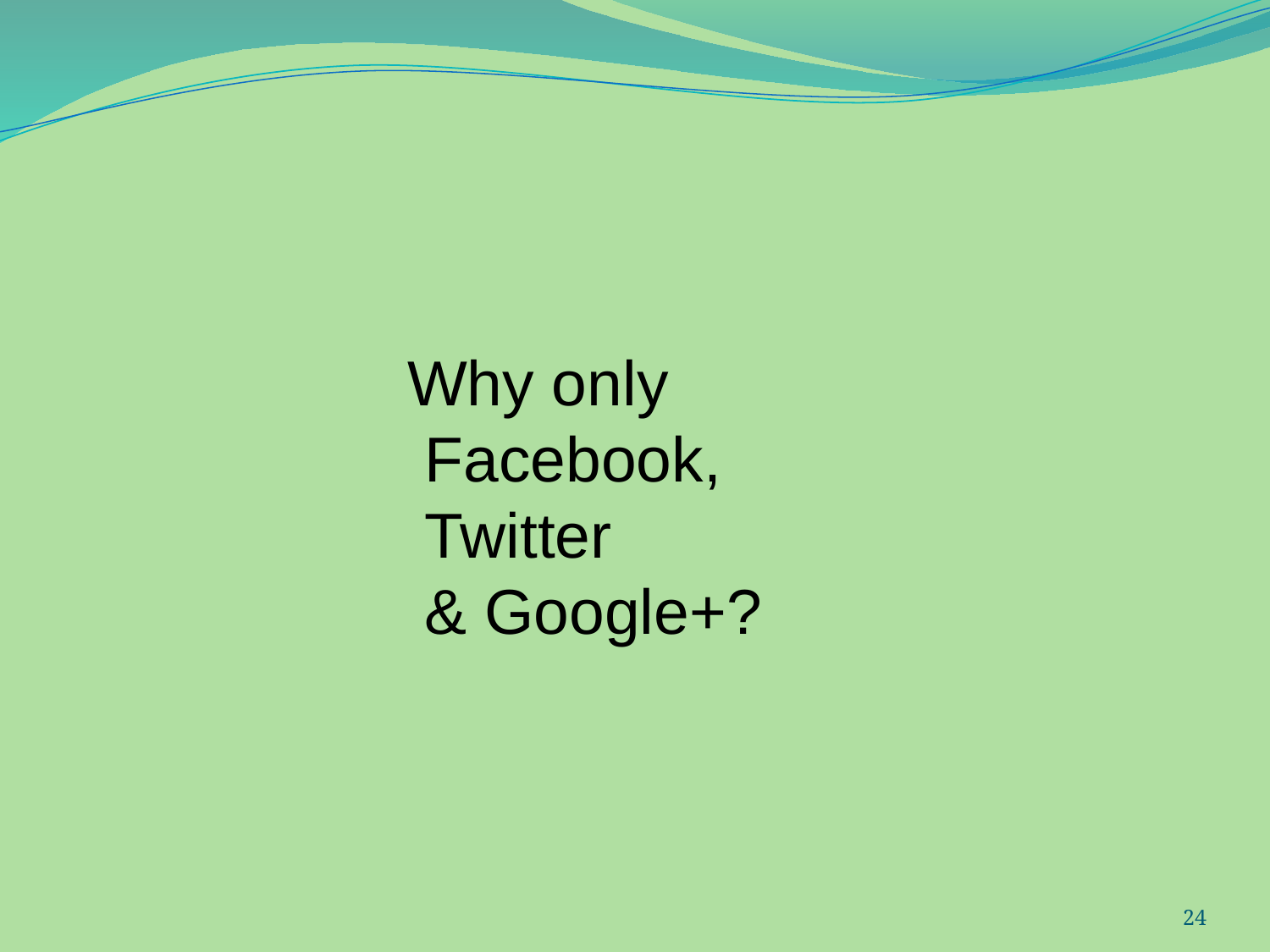

Why only
 Facebook,
 Twitter
 & Google+?
24